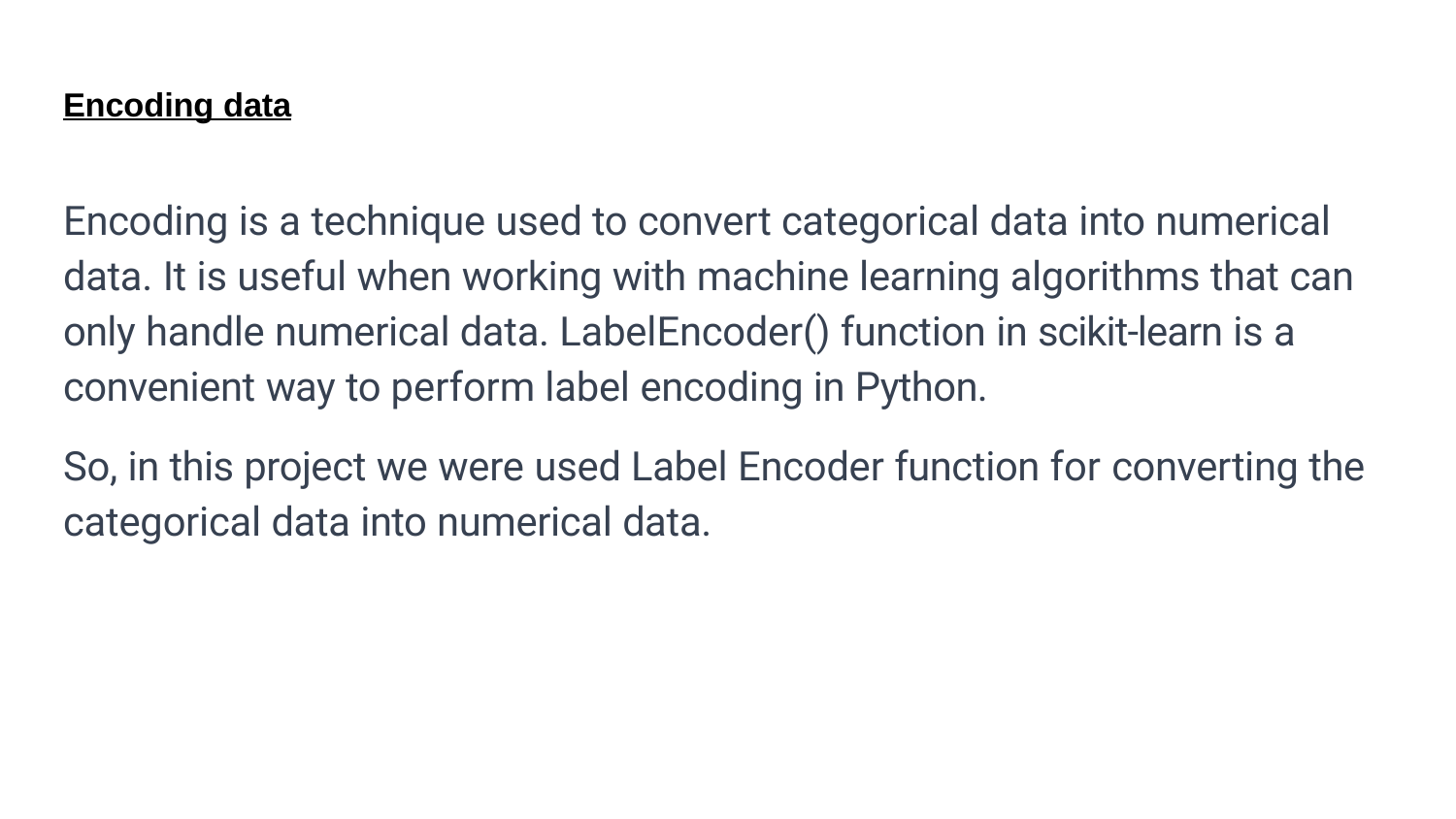

# Encoding data
Encoding is a technique used to convert categorical data into numerical  data. It is useful when working with machine learning algorithms that can  only handle numerical data. LabelEncoder() function in scikit-learn is a  convenient way to perform label encoding in Python.
So, in this project we were used Label Encoder function for converting the  categorical data into numerical data.